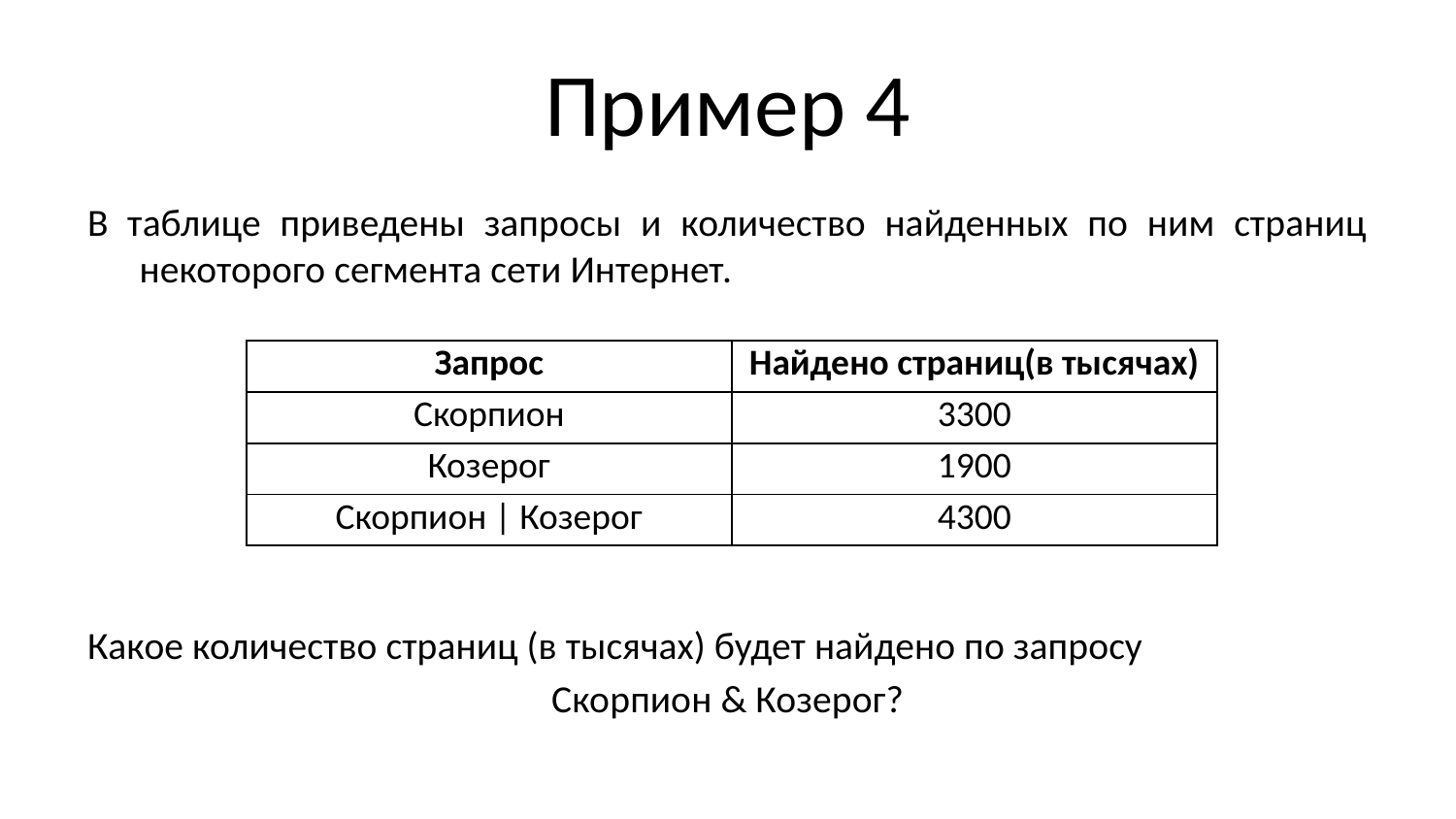

# Пример 4
В таблице приведены запросы и количество найденных по ним страниц некоторого сегмента сети Интернет.

Какое количество страниц (в тысячах) будет найдено по запросу
Скорпион & Козерог?
| Запрос | Найдено страниц(в тысячах) |
| --- | --- |
| Скорпион | 3300 |
| Козерог | 1900 |
| Скорпион | Козерог | 4300 |